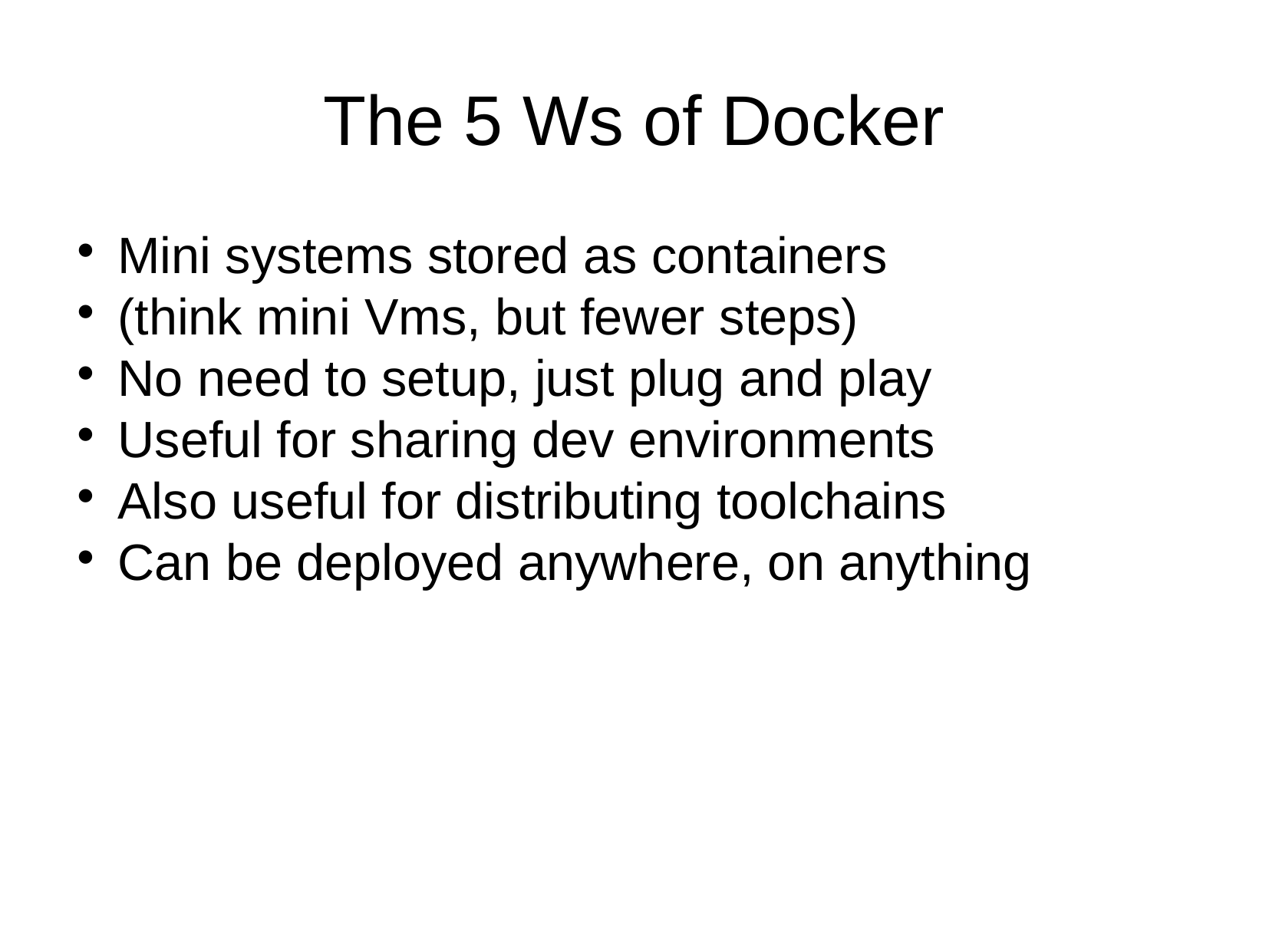

The 5 Ws of Docker
Mini systems stored as containers
(think mini Vms, but fewer steps)
No need to setup, just plug and play
Useful for sharing dev environments
Also useful for distributing toolchains
Can be deployed anywhere, on anything